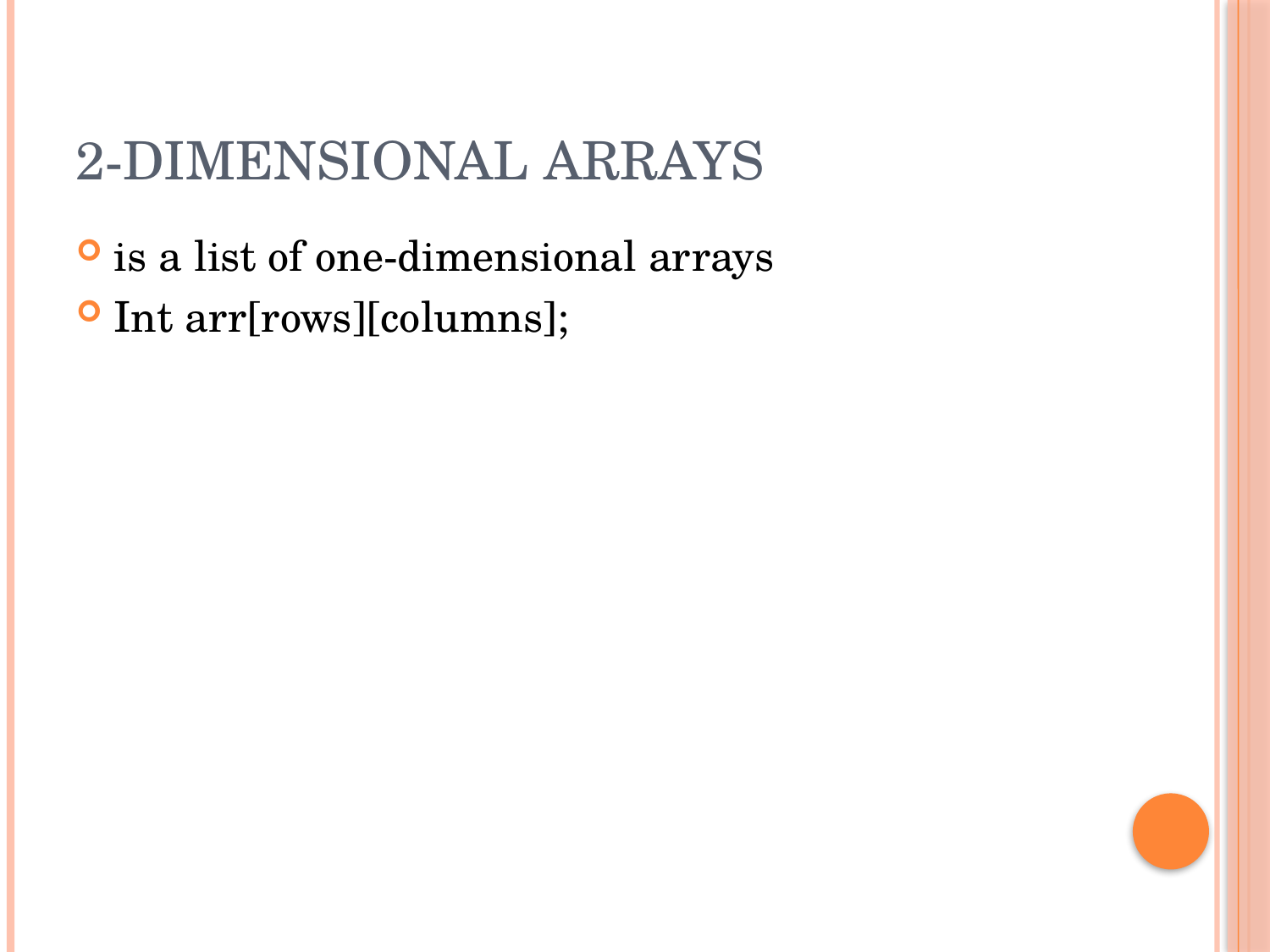

# 2-dimensional arrays
is a list of one-dimensional arrays
Int arr[rows][columns];